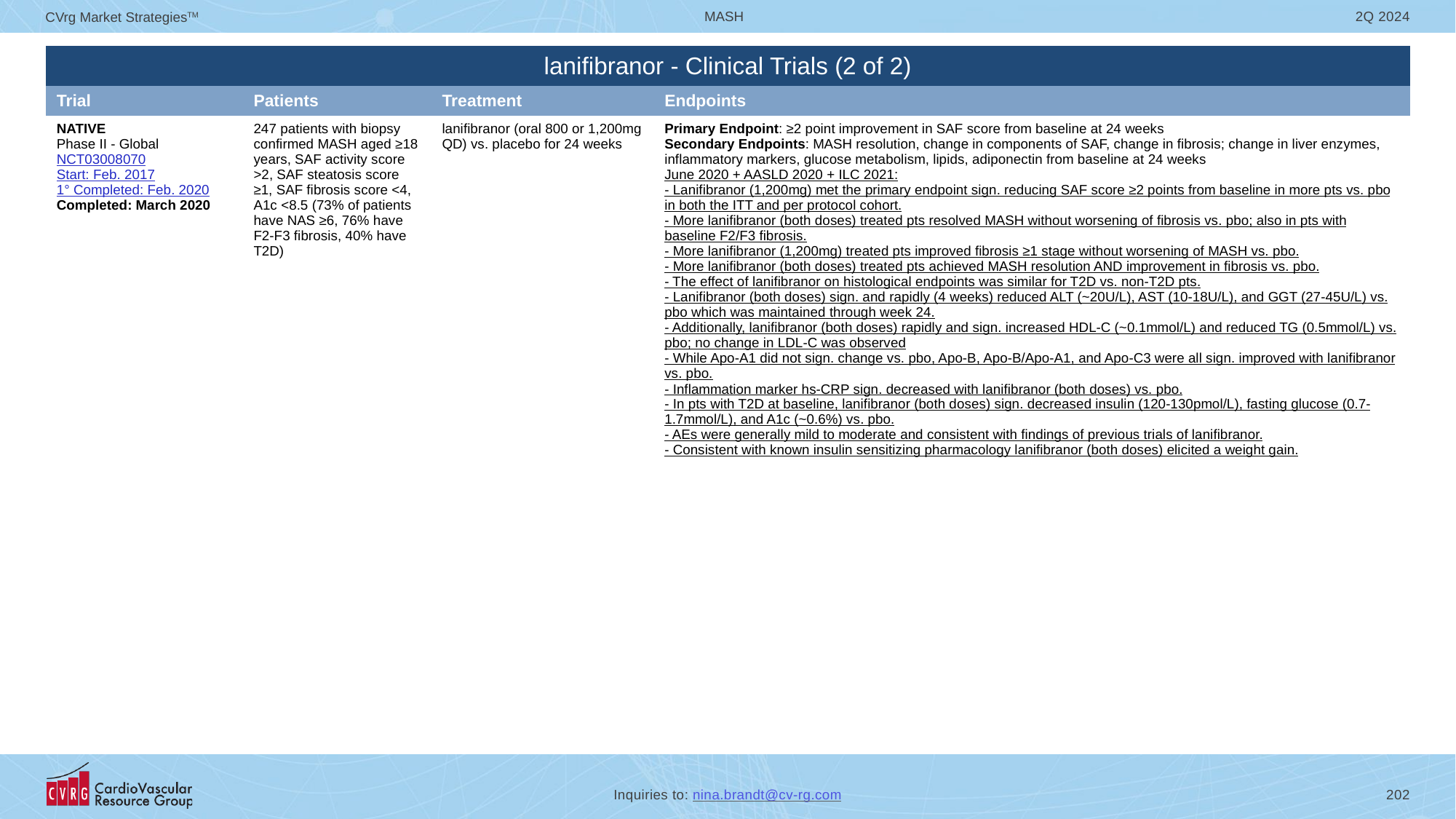

| lanifibranor - Clinical Trials (2 of 2) |  |  |  |
| --- | --- | --- | --- |
| Trial | Patients | Treatment | Endpoints |
| NATIVE Phase II - Global NCT03008070 Start: Feb. 2017 1° Completed: Feb. 2020 Completed: March 2020 | 247 patients with biopsy confirmed MASH aged ≥18 years, SAF activity score >2, SAF steatosis score ≥1, SAF fibrosis score <4, A1c <8.5 (73% of patients have NAS ≥6, 76% have F2-F3 fibrosis, 40% have T2D) | lanifibranor (oral 800 or 1,200mg QD) vs. placebo for 24 weeks | Primary Endpoint: ≥2 point improvement in SAF score from baseline at 24 weeks Secondary Endpoints: MASH resolution, change in components of SAF, change in fibrosis; change in liver enzymes, inflammatory markers, glucose metabolism, lipids, adiponectin from baseline at 24 weeks June 2020 + AASLD 2020 + ILC 2021: - Lanifibranor (1,200mg) met the primary endpoint sign. reducing SAF score ≥2 points from baseline in more pts vs. pbo in both the ITT and per protocol cohort. - More lanifibranor (both doses) treated pts resolved MASH without worsening of fibrosis vs. pbo; also in pts with baseline F2/F3 fibrosis. - More lanifibranor (1,200mg) treated pts improved fibrosis ≥1 stage without worsening of MASH vs. pbo. - More lanifibranor (both doses) treated pts achieved MASH resolution AND improvement in fibrosis vs. pbo. - The effect of lanifibranor on histological endpoints was similar for T2D vs. non-T2D pts. - Lanifibranor (both doses) sign. and rapidly (4 weeks) reduced ALT (~20U/L), AST (10-18U/L), and GGT (27-45U/L) vs. pbo which was maintained through week 24. - Additionally, lanifibranor (both doses) rapidly and sign. increased HDL-C (~0.1mmol/L) and reduced TG (0.5mmol/L) vs. pbo; no change in LDL-C was observed - While Apo-A1 did not sign. change vs. pbo, Apo-B, Apo-B/Apo-A1, and Apo-C3 were all sign. improved with lanifibranor vs. pbo. - Inflammation marker hs-CRP sign. decreased with lanifibranor (both doses) vs. pbo. - In pts with T2D at baseline, lanifibranor (both doses) sign. decreased insulin (120-130pmol/L), fasting glucose (0.7-1.7mmol/L), and A1c (~0.6%) vs. pbo. - AEs were generally mild to moderate and consistent with findings of previous trials of lanifibranor. - Consistent with known insulin sensitizing pharmacology lanifibranor (both doses) elicited a weight gain. |